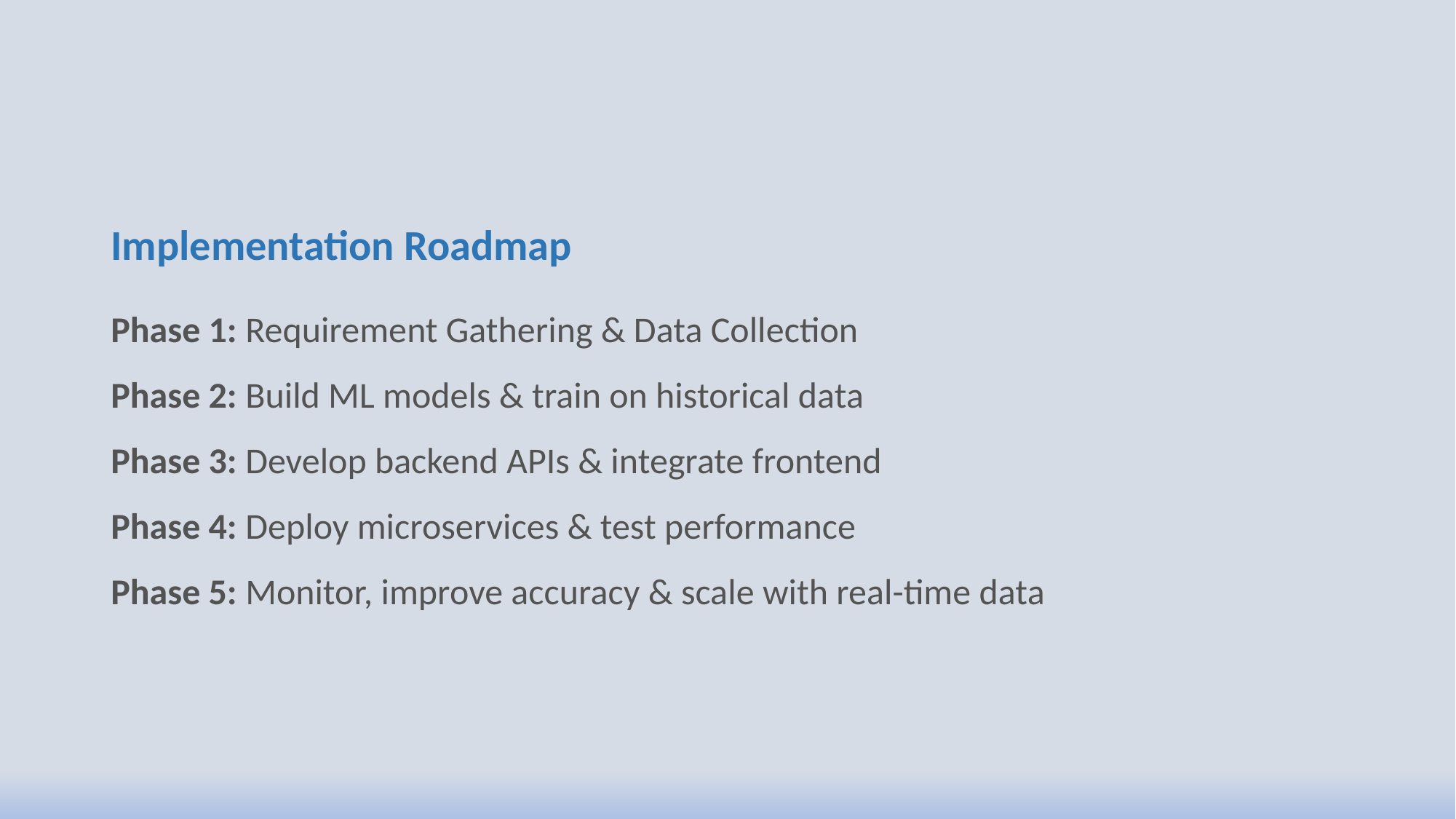

#
Implementation Roadmap
Phase 1: Requirement Gathering & Data Collection
Phase 2: Build ML models & train on historical data
Phase 3: Develop backend APIs & integrate frontend
Phase 4: Deploy microservices & test performance
Phase 5: Monitor, improve accuracy & scale with real-time data